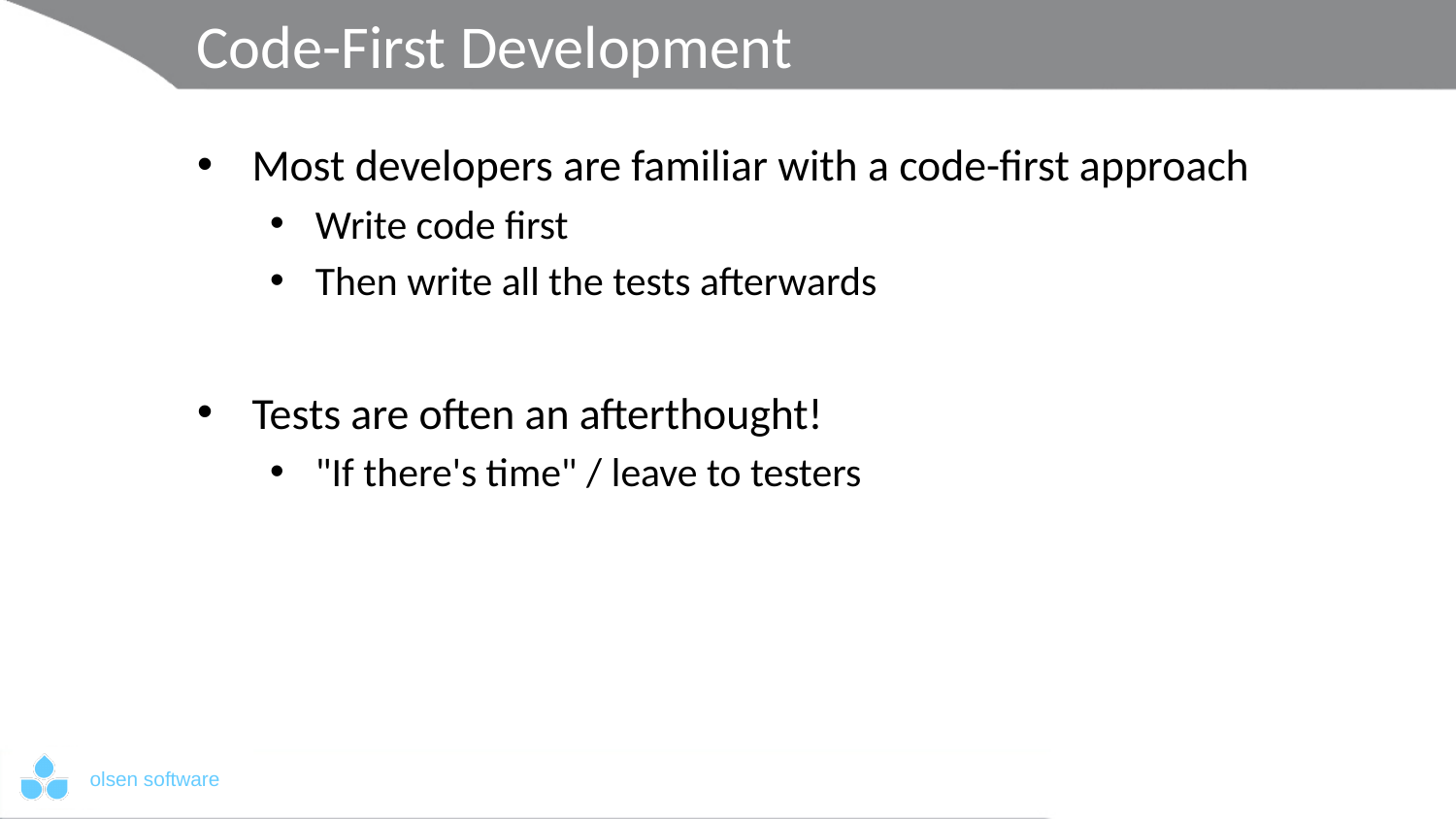

# Code-First Development
Most developers are familiar with a code-first approach
Write code first
Then write all the tests afterwards

Tests are often an afterthought!
"If there's time" / leave to testers